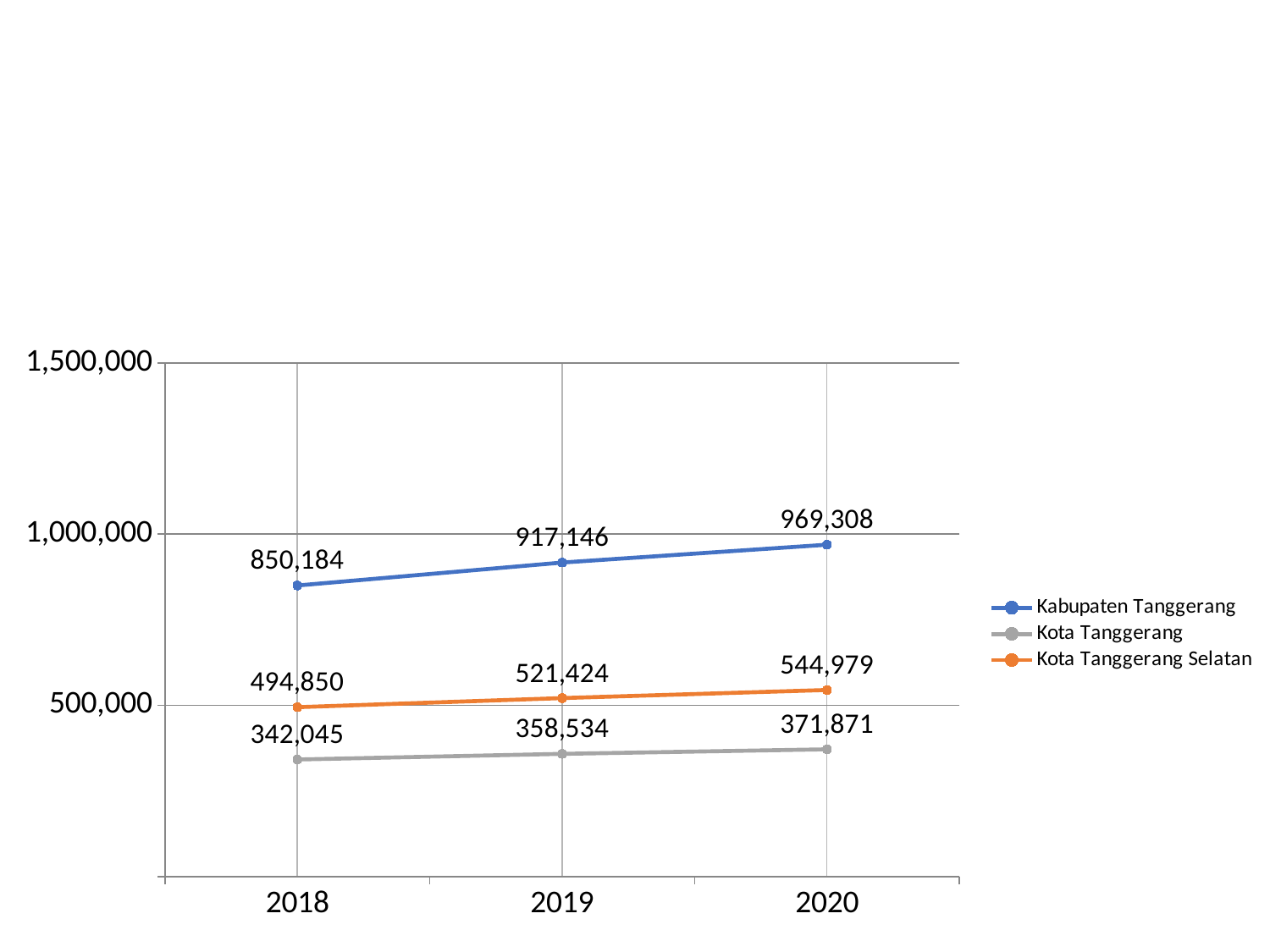

### Chart

| Category | Kabupaten Tanggerang | Kota Tanggerang | Kota Tanggerang Selatan |
|---|---|---|---|
| 2018 | 850184.0 | 342045.0 | 494850.0 |
| 2019 | 917146.0 | 358534.0 | 521424.0 |
| 2020 | 969308.0 | 371871.0 | 544979.0 |